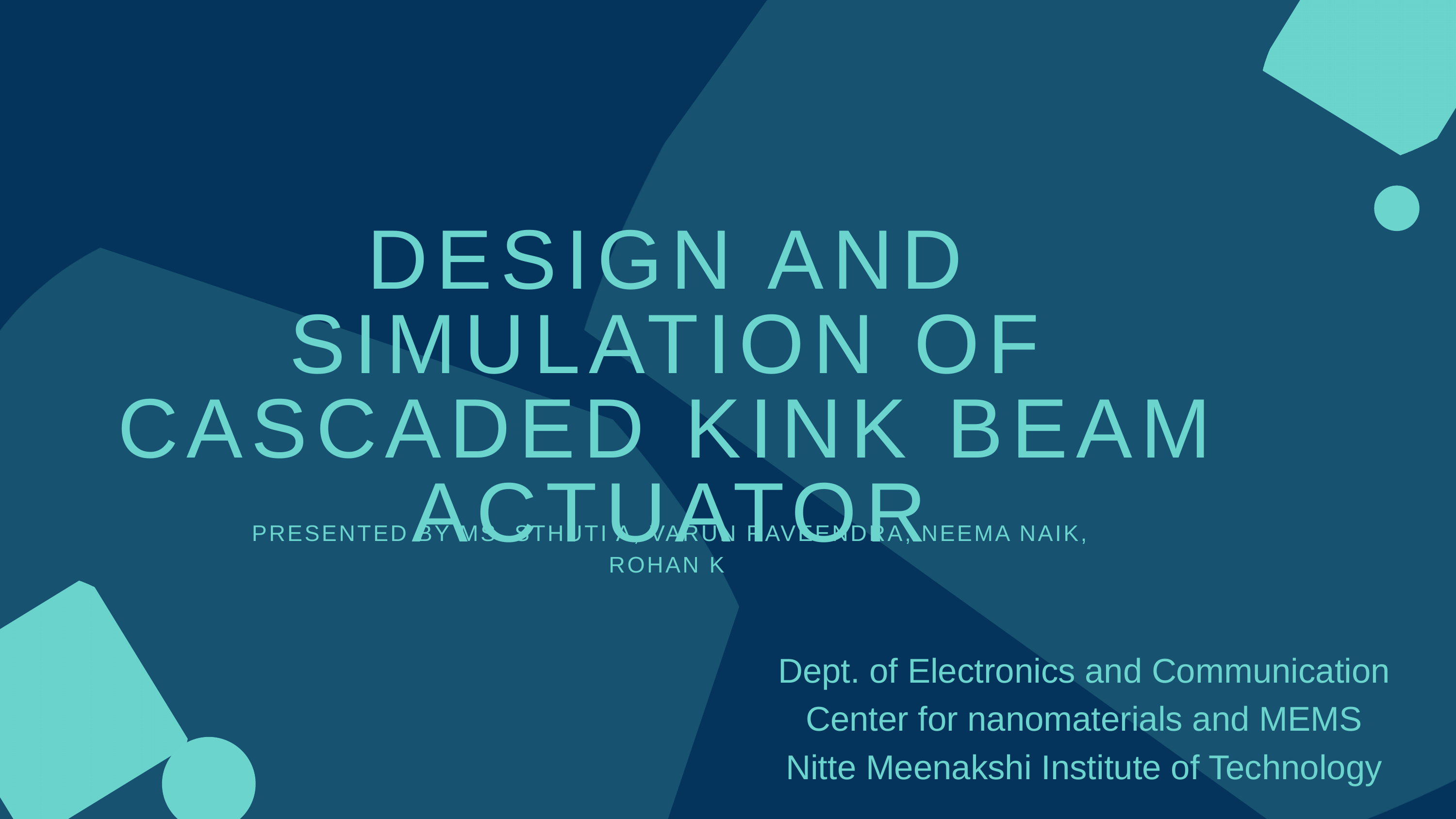

DESIGN AND SIMULATION OF CASCADED KINK BEAM ACTUATOR

PRESENTED BY MS. STHUTI A, VARUN RAVEENDRA, NEEMA NAIK, ROHAN K

Dept. of Electronics and Communication
Center for nanomaterials and MEMS
Nitte Meenakshi Institute of Technology